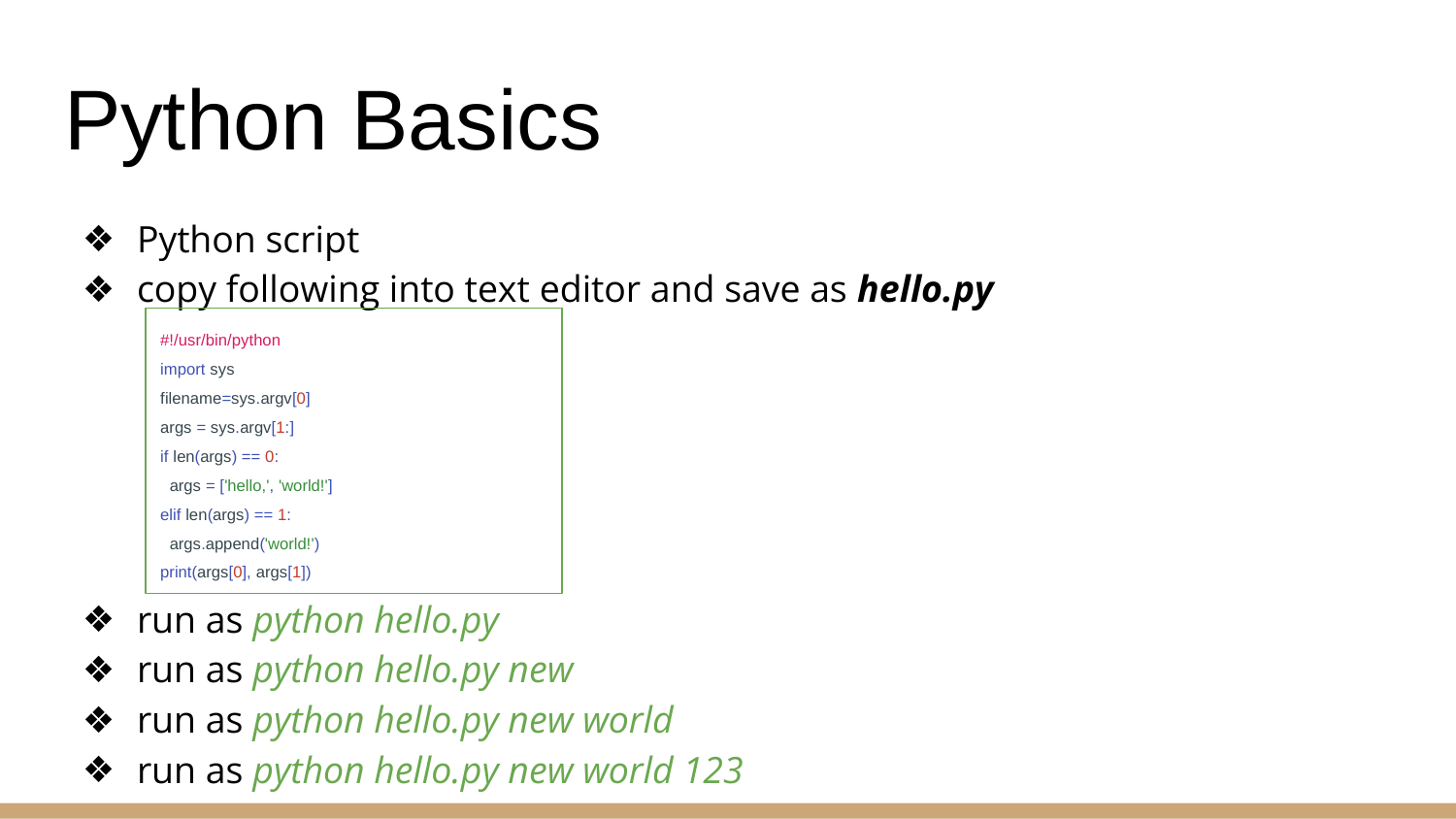

# Python Basics
Python script
copy following into text editor and save as hello.py

run as python hello.py
run as python hello.py new
run as python hello.py new world
run as python hello.py new world 123

#!/usr/bin/python
import sys
filename=sys.argv[0]
args = sys.argv[1:]
if len(args) == 0:
  args = ['hello,', 'world!']
elif len(args) == 1:
  args.append('world!')
print(args[0], args[1])